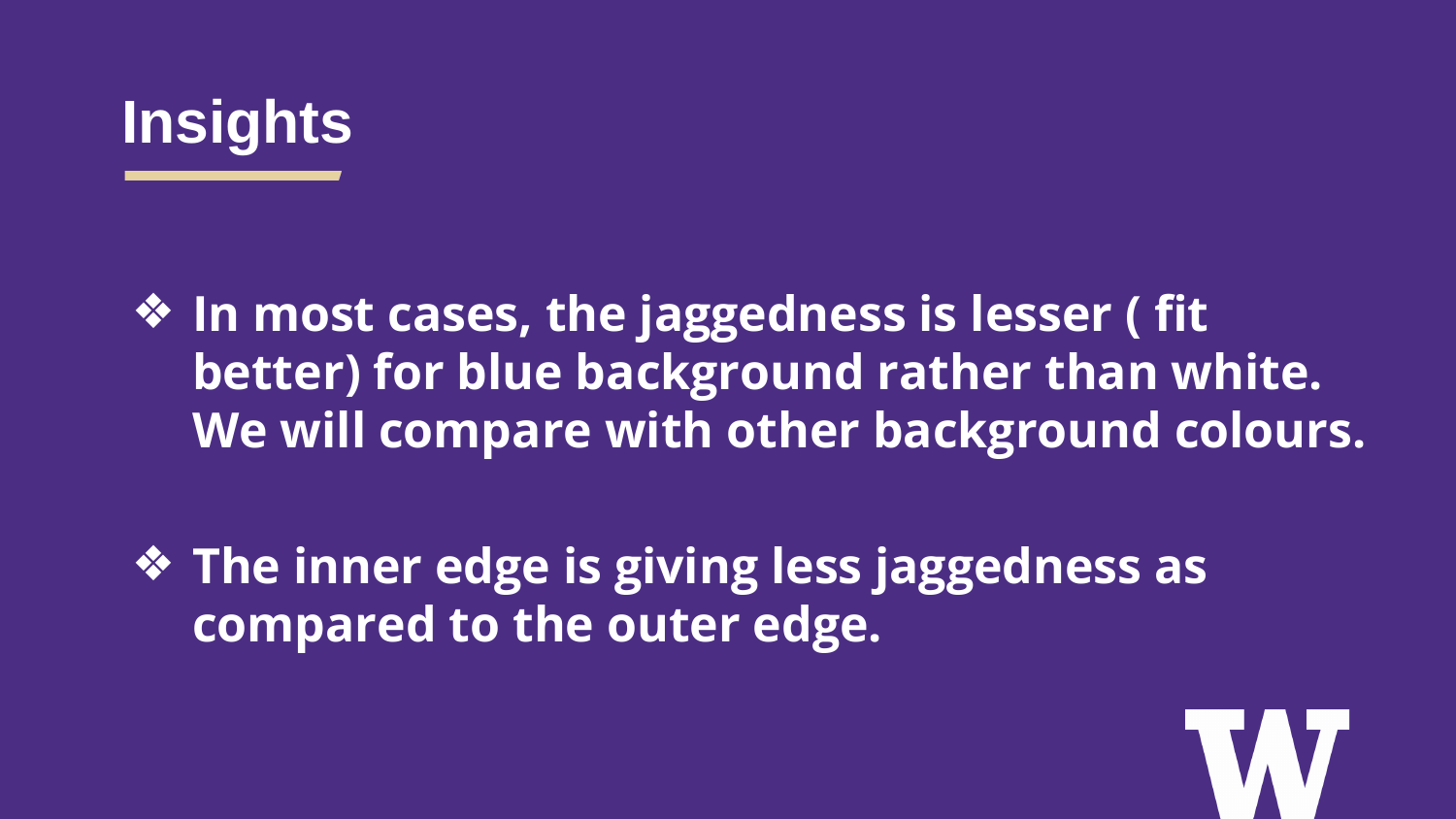

# Insights

In most cases, the jaggedness is lesser ( fit better) for blue background rather than white. We will compare with other background colours.

The inner edge is giving less jaggedness as compared to the outer edge.